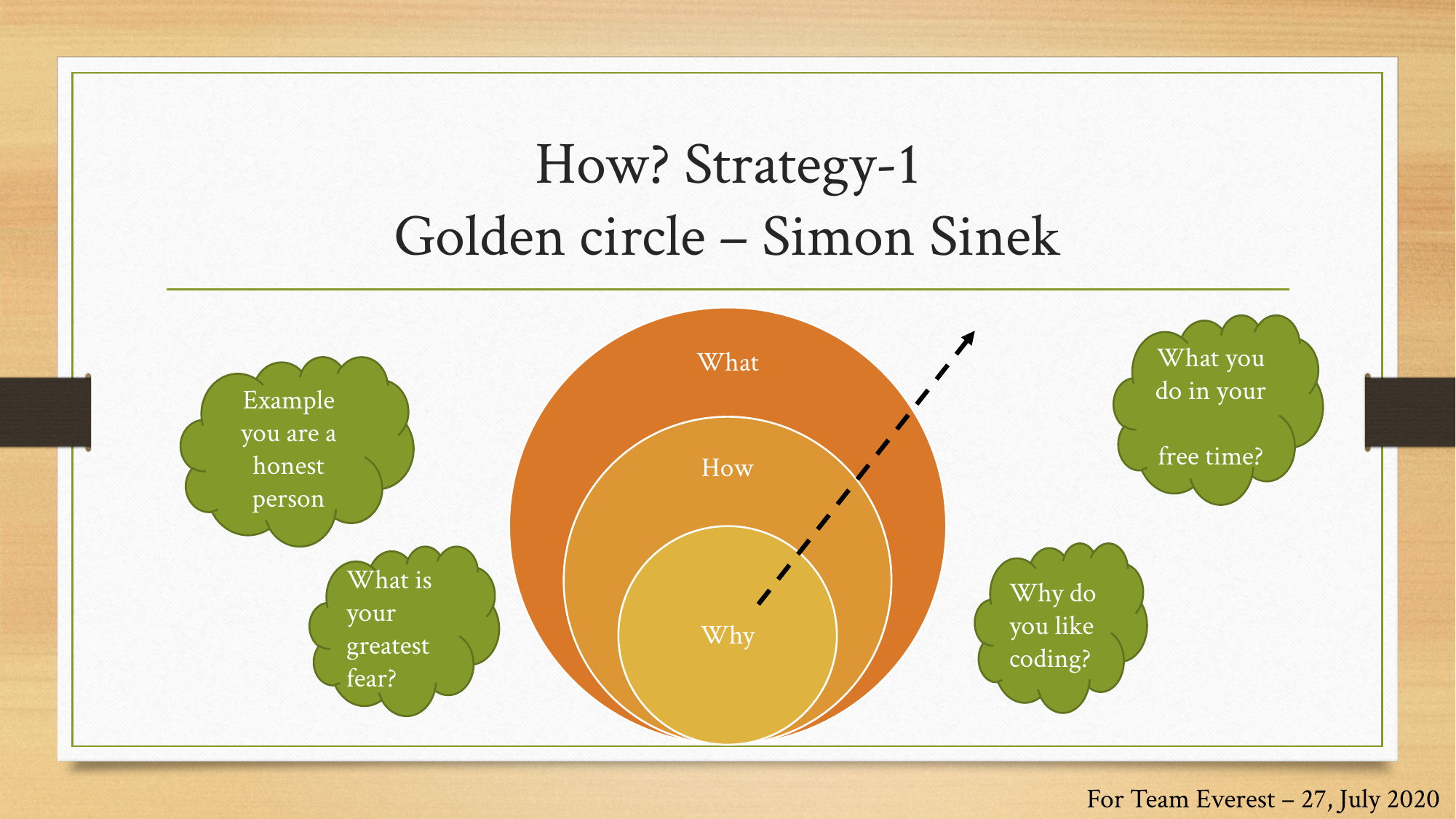

# How? Strategy-1 Golden circle – Simon Sinek
What
How
Why
What you do in your
free time?
Example you are a honest person
Why do you like coding?
What is your greatest fear?
For Team Everest – 27, July 2020